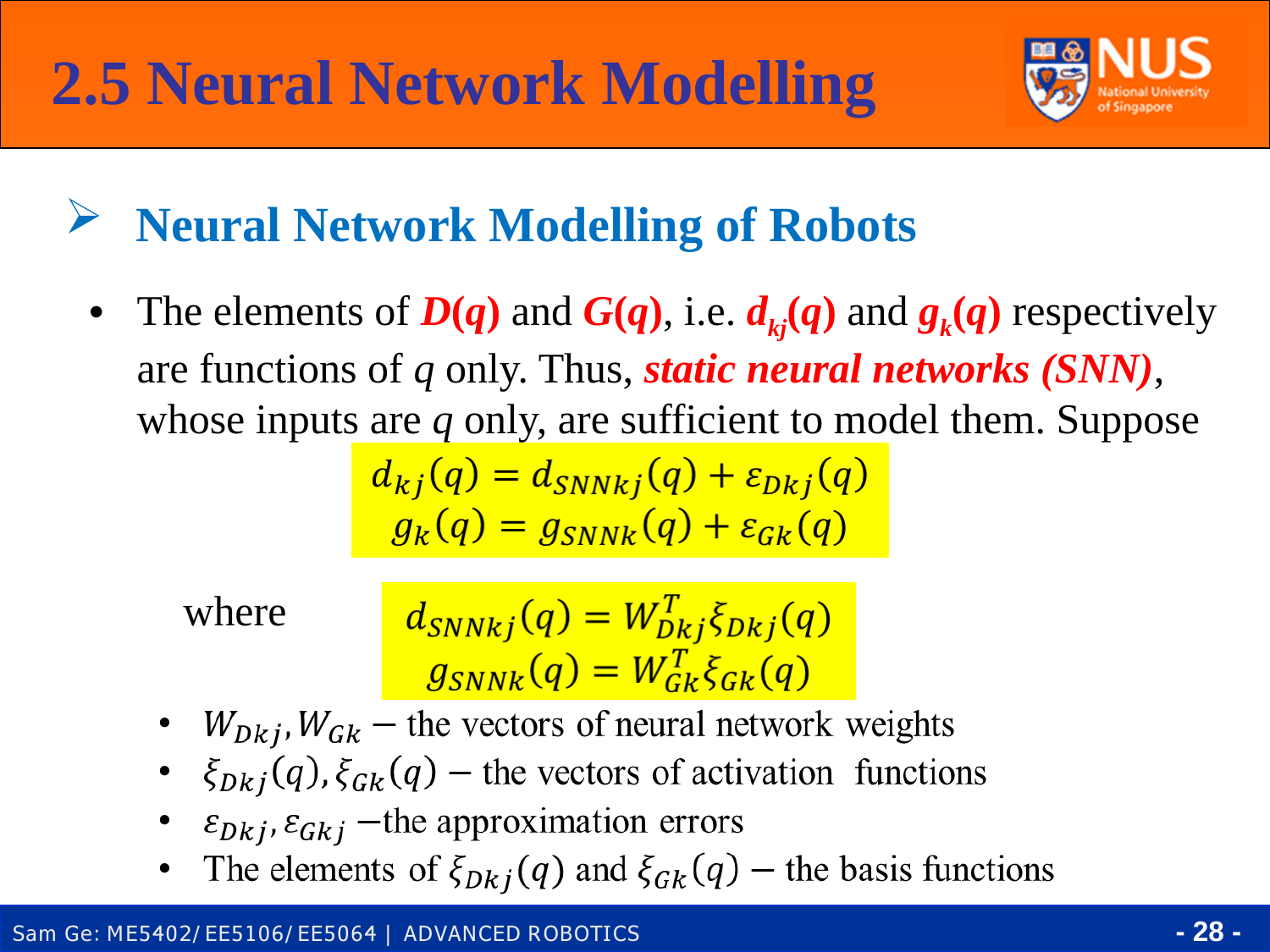

2.5 Neural Network Modelling
Neural Network Modelling of Robots
The elements of D(q) and G(q), i.e. dkj(q) and gk(q) respectively are functions of q only. Thus, static neural networks (SNN), whose inputs are q only, are sufficient to model them. Suppose

where

- 28 -